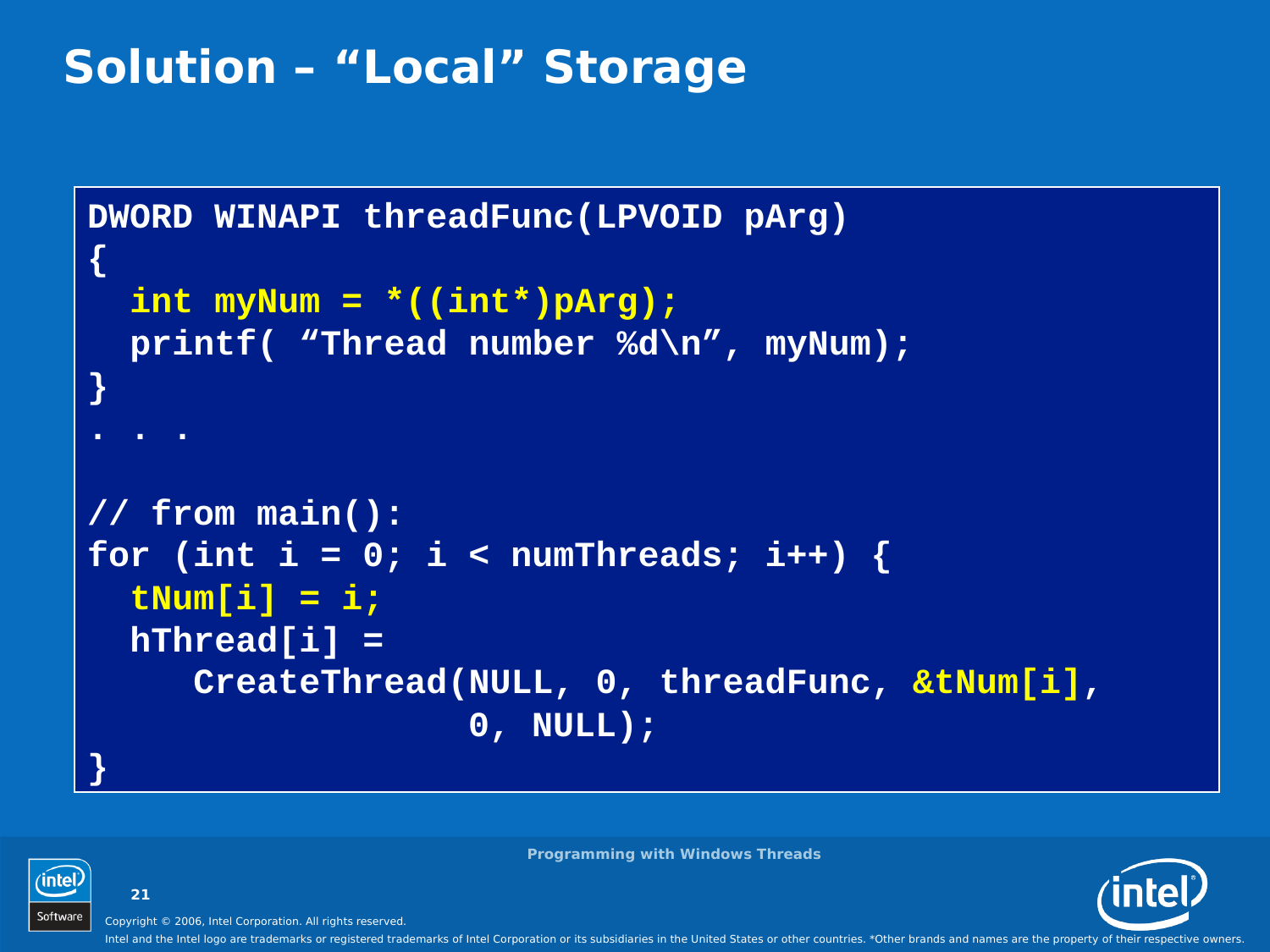

# Solution – “Local” Storage
DWORD WINAPI threadFunc(LPVOID pArg)
{
  int myNum = *((int*)pArg);
  printf( “Thread number %d\n”, myNum);
}
. . .

// from main():
for (int i = 0; i < numThreads; i++) {
  tNum[i] = i;
  hThread[i] =
     CreateThread(NULL, 0, threadFunc, &tNum[i],
                  0, NULL);
}
Programming with Windows Threads
21